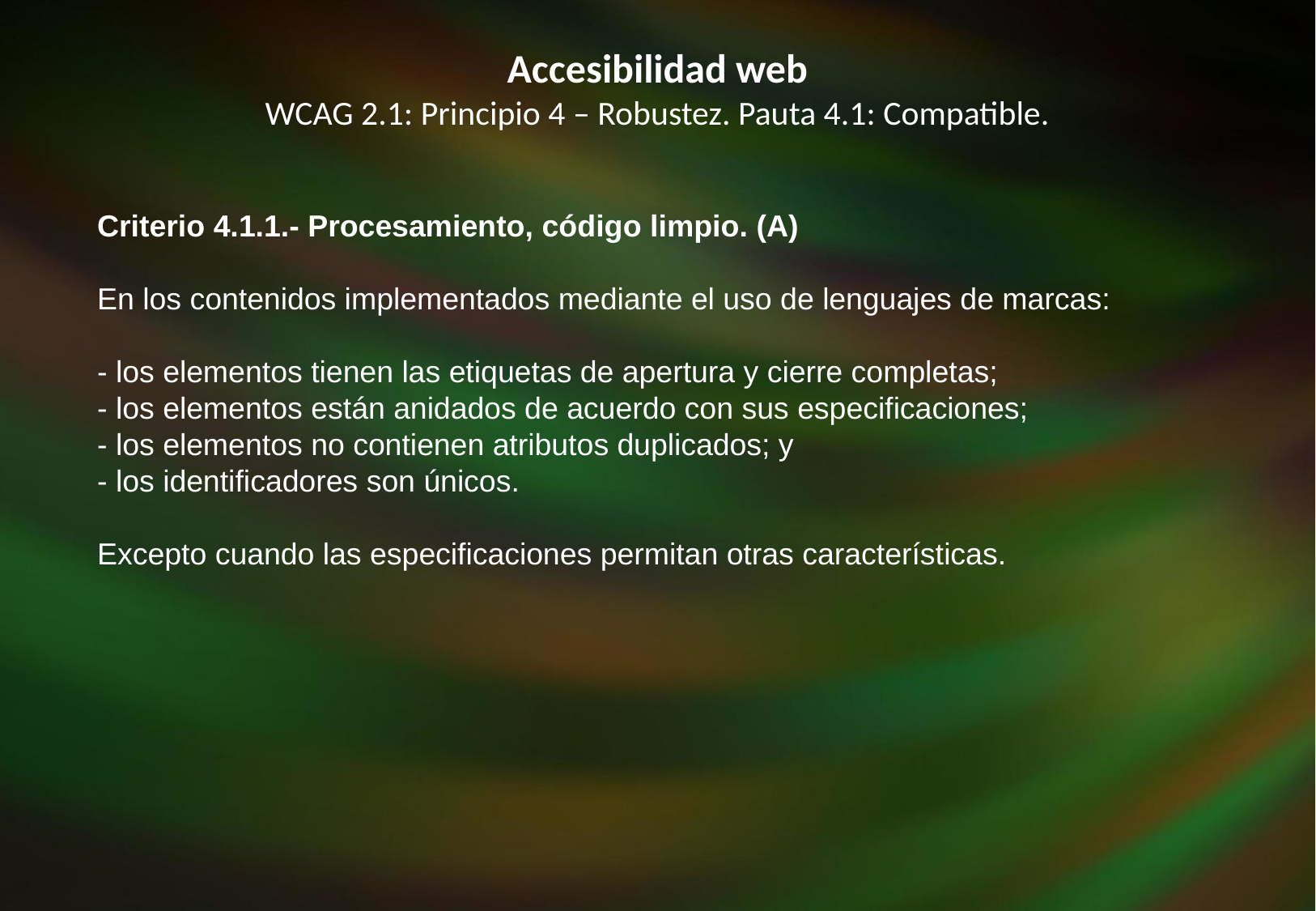

Accesibilidad web
WCAG 2.1: Principio 4 – Robustez. Pauta 4.1: Compatible.
Criterio 4.1.1.- Procesamiento, código limpio. (A)

En los contenidos implementados mediante el uso de lenguajes de marcas:

- los elementos tienen las etiquetas de apertura y cierre completas;
- los elementos están anidados de acuerdo con sus especificaciones;
- los elementos no contienen atributos duplicados; y
- los identificadores son únicos.

Excepto cuando las especificaciones permitan otras características.